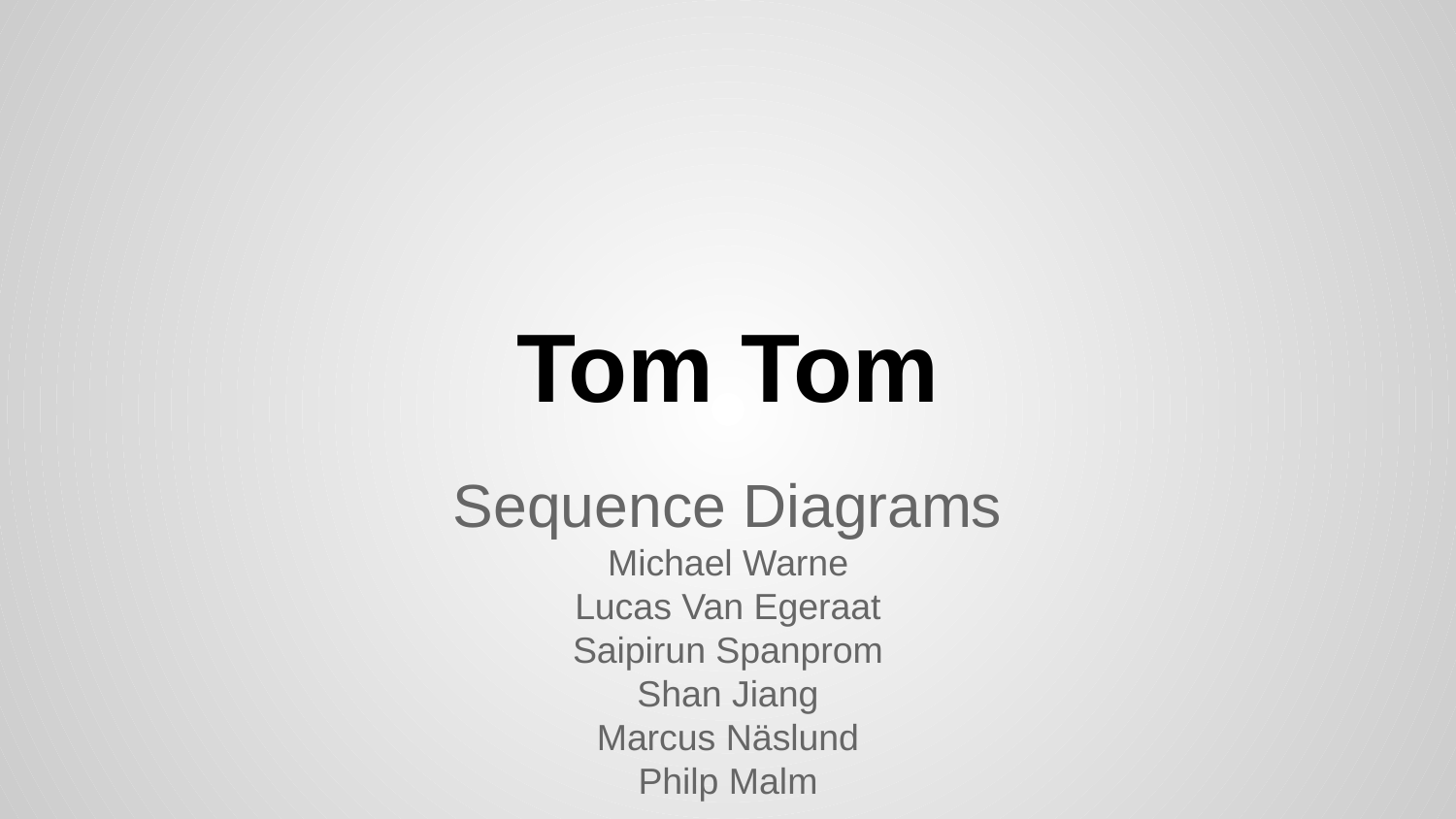

# Tom Tom
Sequence Diagrams
Michael Warne
Lucas Van Egeraat
Saipirun Spanprom
Shan Jiang
Marcus Näslund
Philp Malm